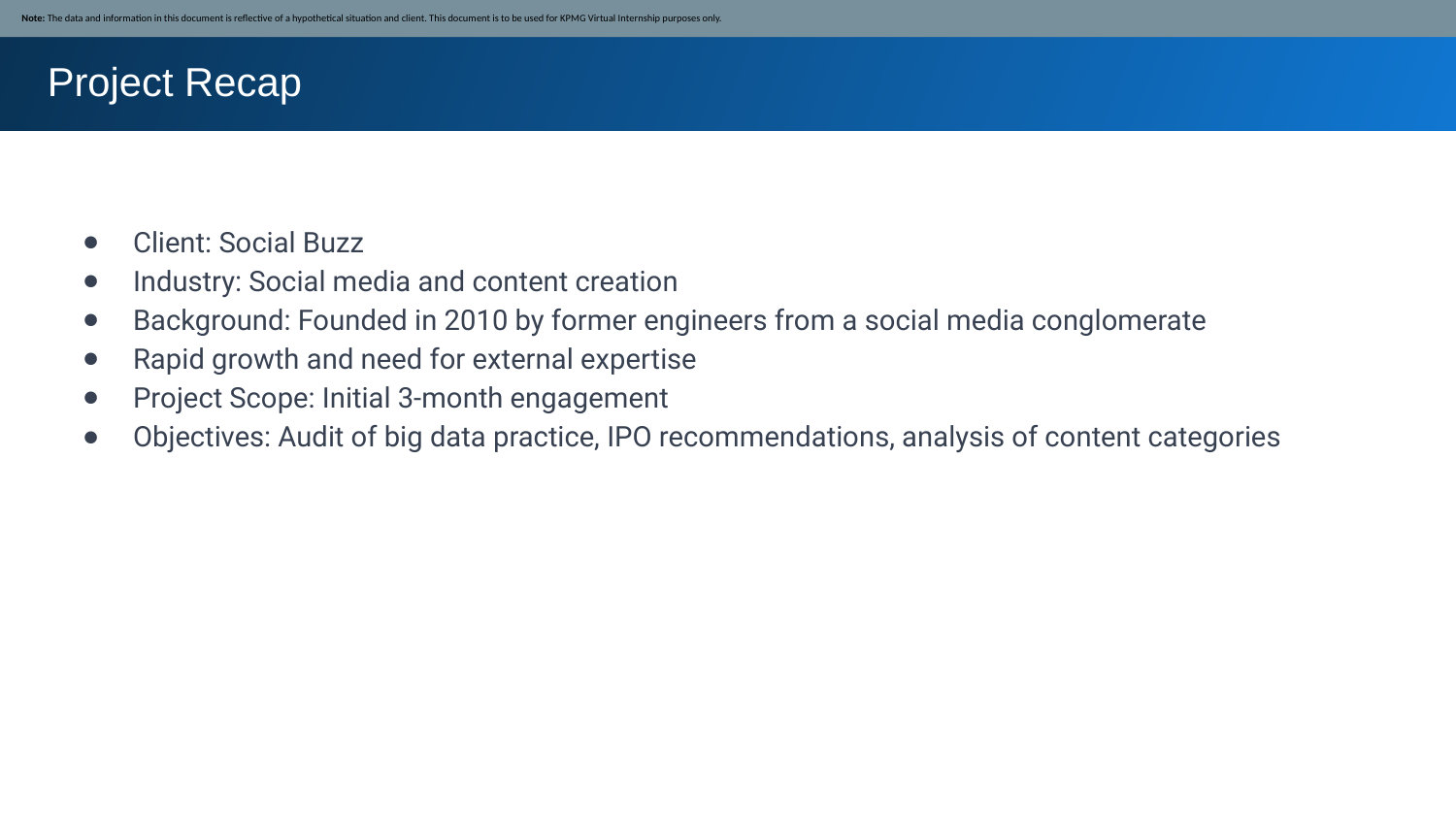

Note: The data and information in this document is reflective of a hypothetical situation and client. This document is to be used for KPMG Virtual Internship purposes only.
Project Recap
Client: Social Buzz
Industry: Social media and content creation
Background: Founded in 2010 by former engineers from a social media conglomerate
Rapid growth and need for external expertise
Project Scope: Initial 3-month engagement
Objectives: Audit of big data practice, IPO recommendations, analysis of content categories